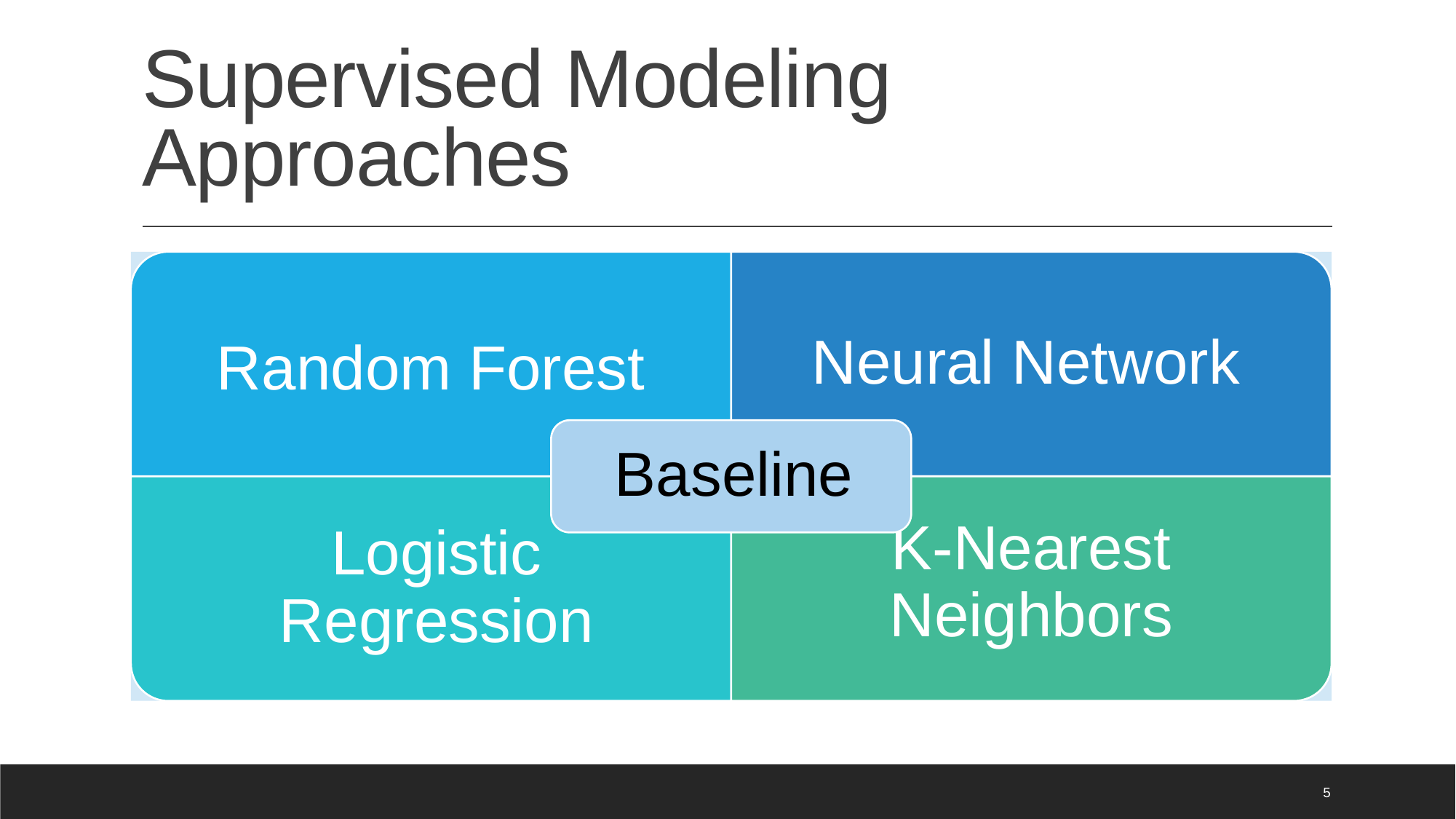

# Supervised Modeling Approaches
Random Forest
Neural Network
Logistic Regression
K-Nearest Neighbors
Baseline
5